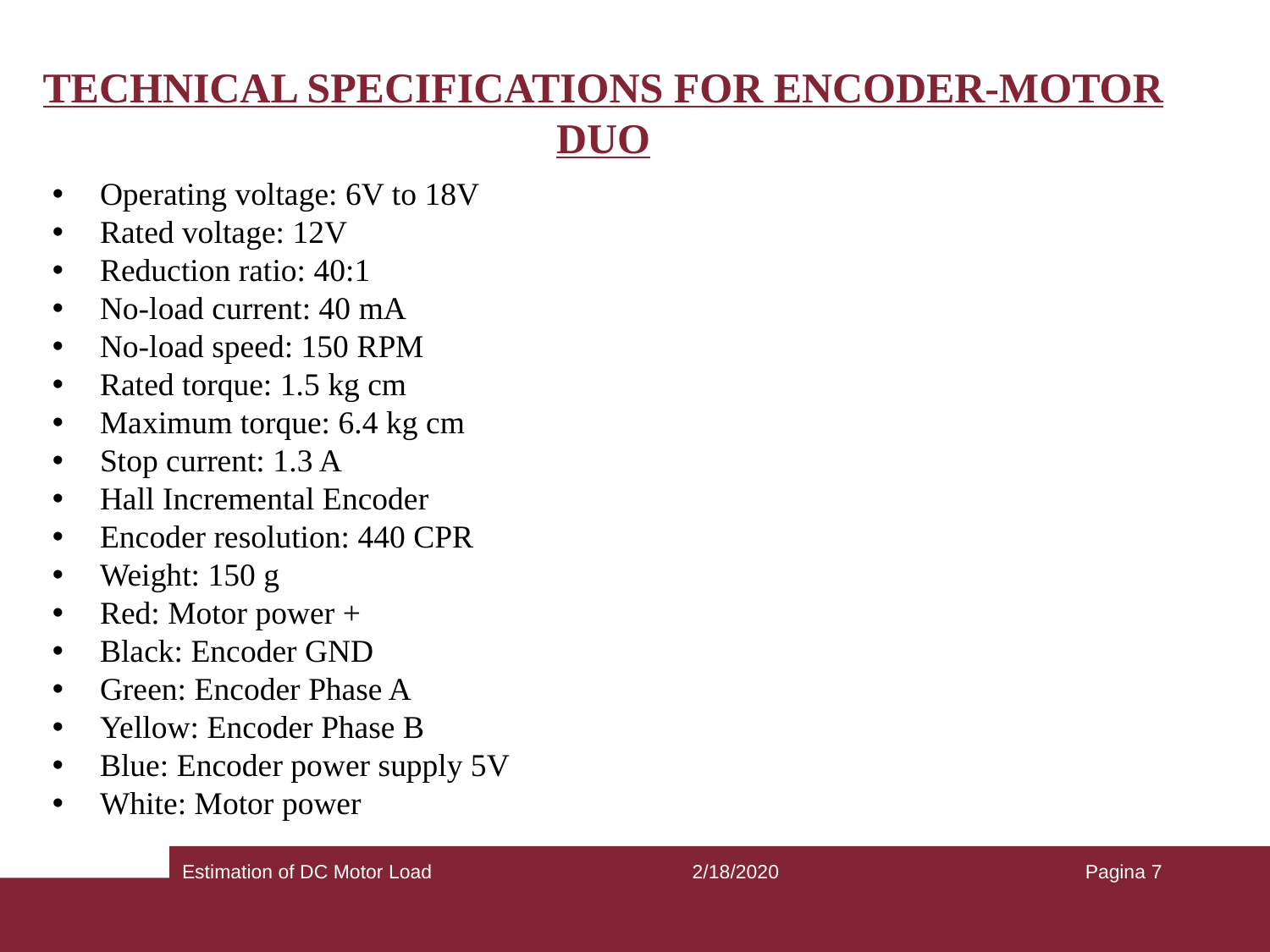

# TECHNICAL SPECIFICATIONS FOR ENCODER-MOTOR DUO
Operating voltage: 6V to 18V
Rated voltage: 12V
Reduction ratio: 40:1
No-load current: 40 mA
No-load speed: 150 RPM
Rated torque: 1.5 kg cm
Maximum torque: 6.4 kg cm
Stop current: 1.3 A
Hall Incremental Encoder
Encoder resolution: 440 CPR
Weight: 150 g
Red: Motor power +
Black: Encoder GND
Green: Encoder Phase A
Yellow: Encoder Phase B
Blue: Encoder power supply 5V
White: Motor power
Estimation of DC Motor Load
2/18/2020
Pagina 7